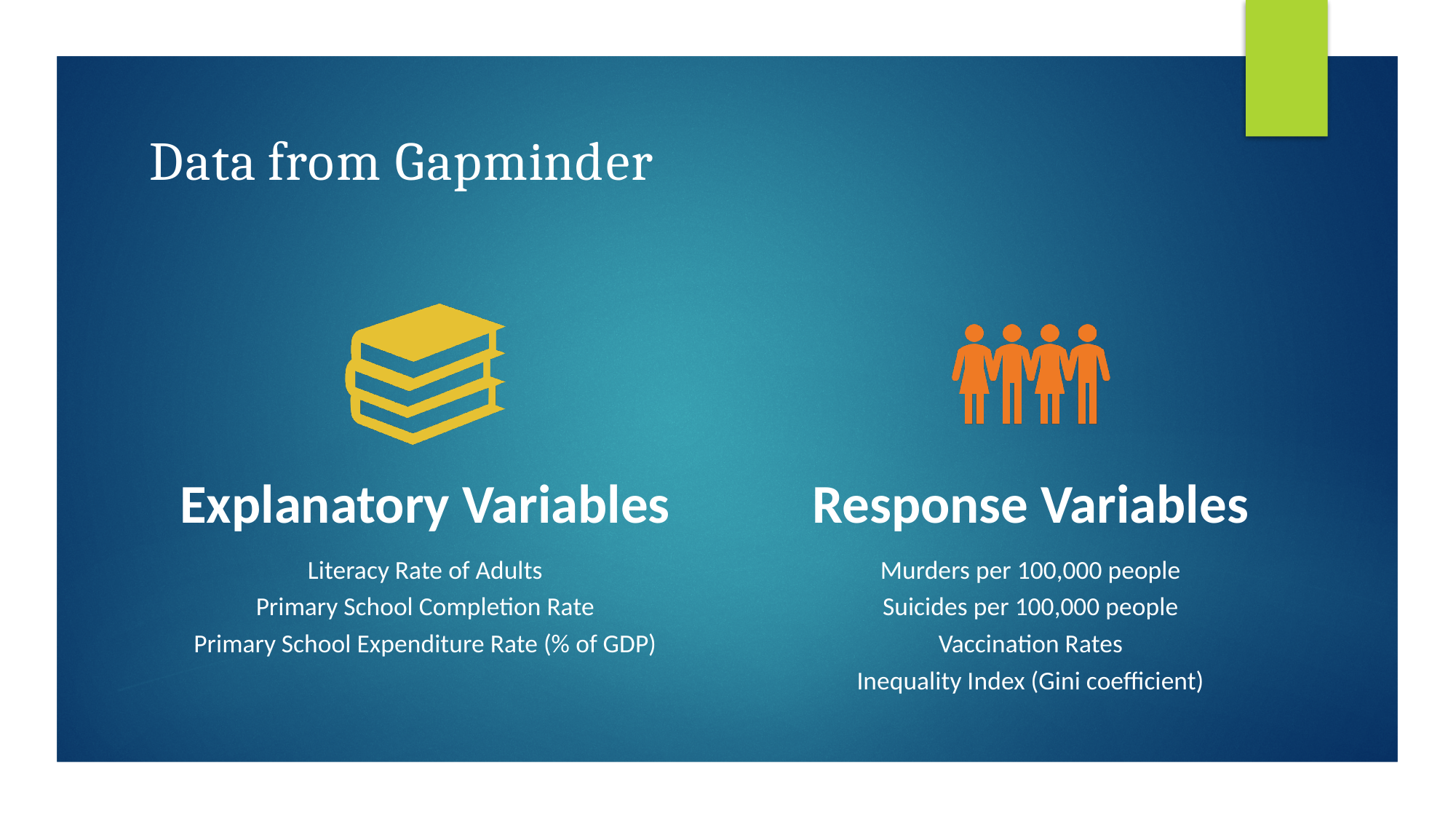

# Data from Gapminder
Explanatory Variables
Literacy Rate of Adults
Primary School Completion Rate
Primary School Expenditure Rate (% of GDP)
Response Variables
Murders per 100,000 people
Suicides per 100,000 people
Vaccination Rates
Inequality Index (Gini coefficient)